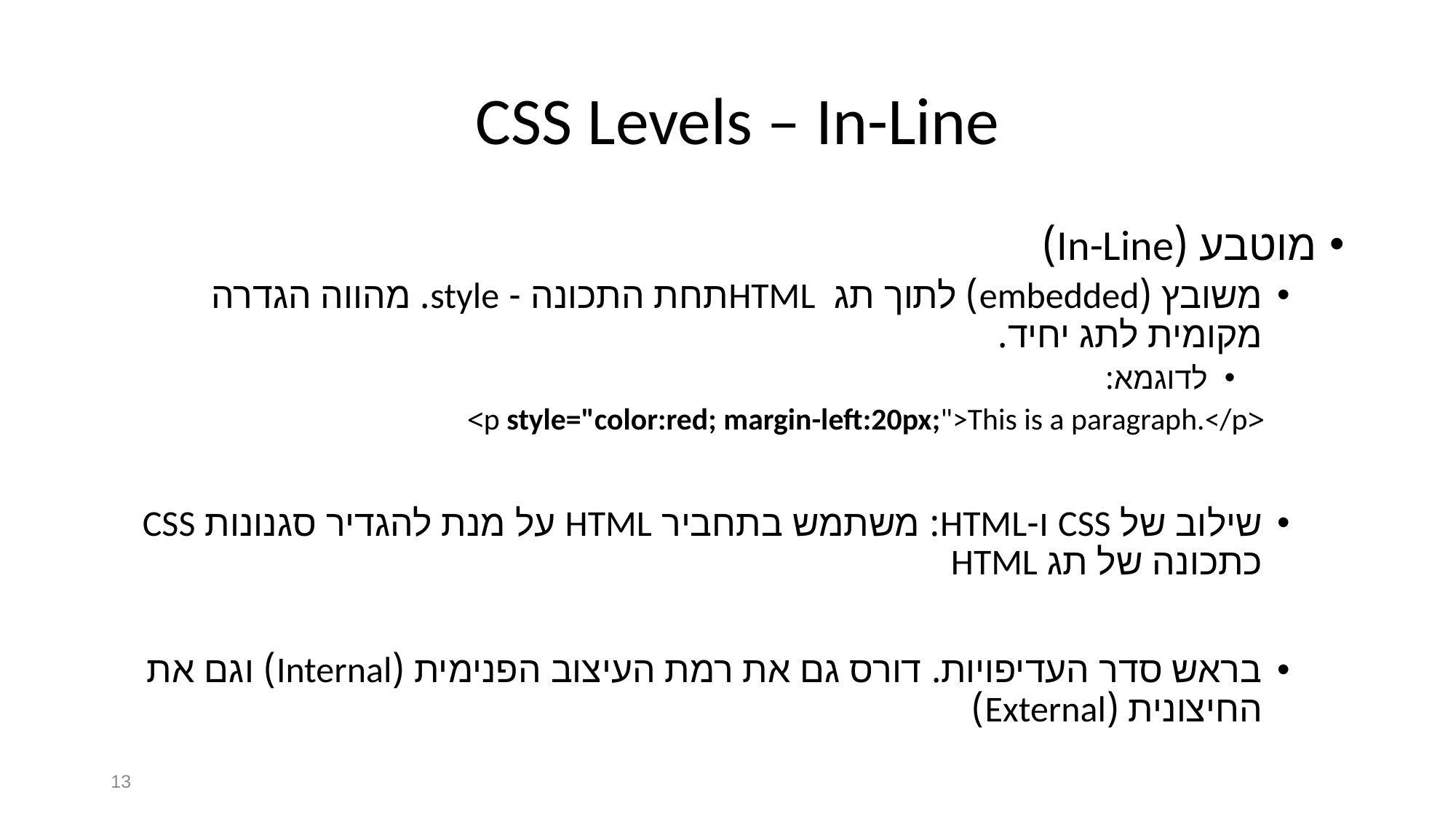

# CSS Levels – In-Line
מוטבע (In-Line)
משובץ (embedded) לתוך תג  HTMLתחת התכונה - style. מהווה הגדרה מקומית לתג יחיד.
לדוגמא:
<p style="color:red; margin-left:20px;">This is a paragraph.</p>

שילוב של CSS ו-HTML: משתמש בתחביר HTML על מנת להגדיר סגנונות CSS כתכונה של תג HTML

בראש סדר העדיפויות. דורס גם את רמת העיצוב הפנימית (Internal) וגם את החיצונית (External)

13